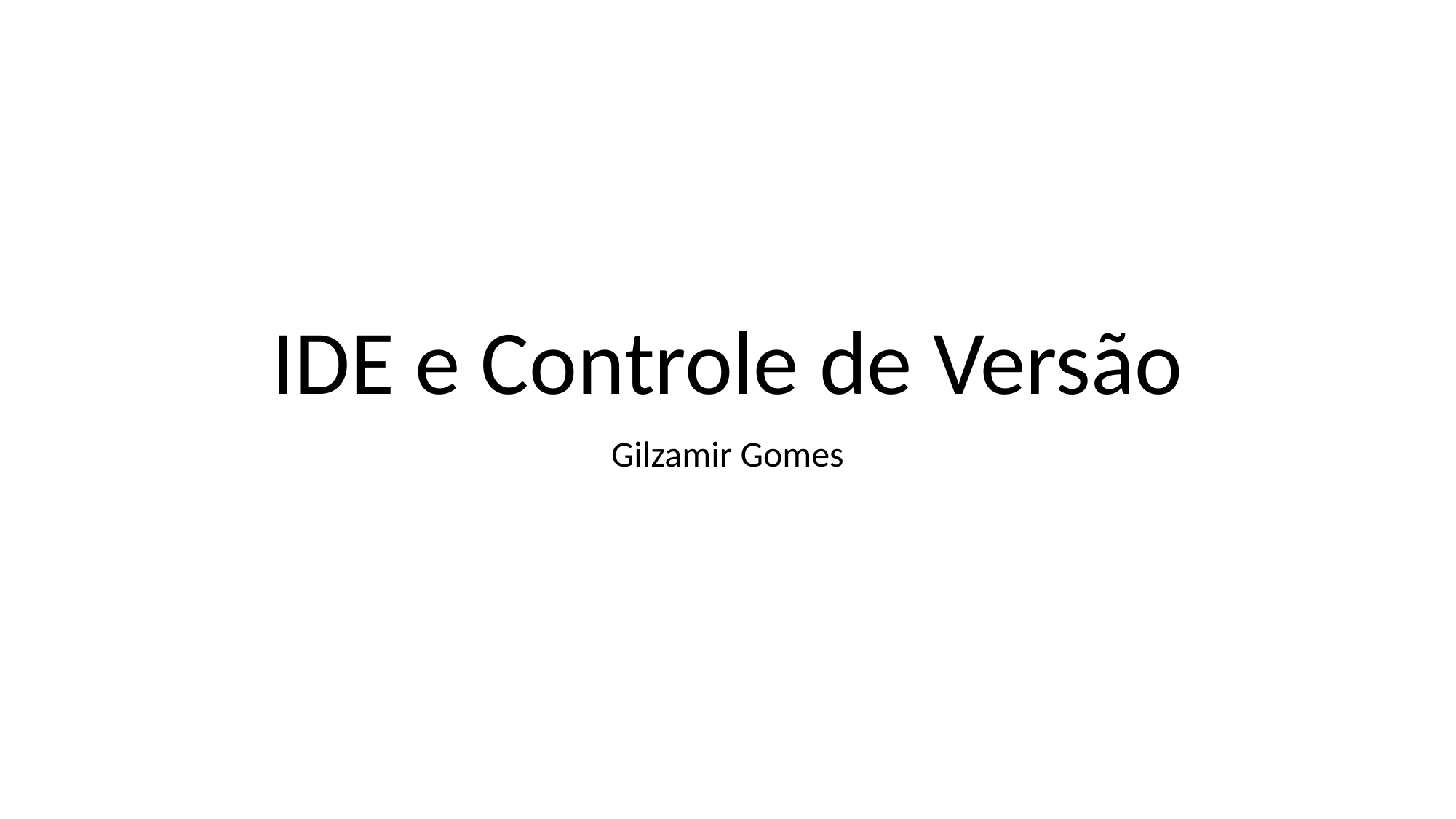

# IDE e Controle de Versão
Gilzamir Gomes